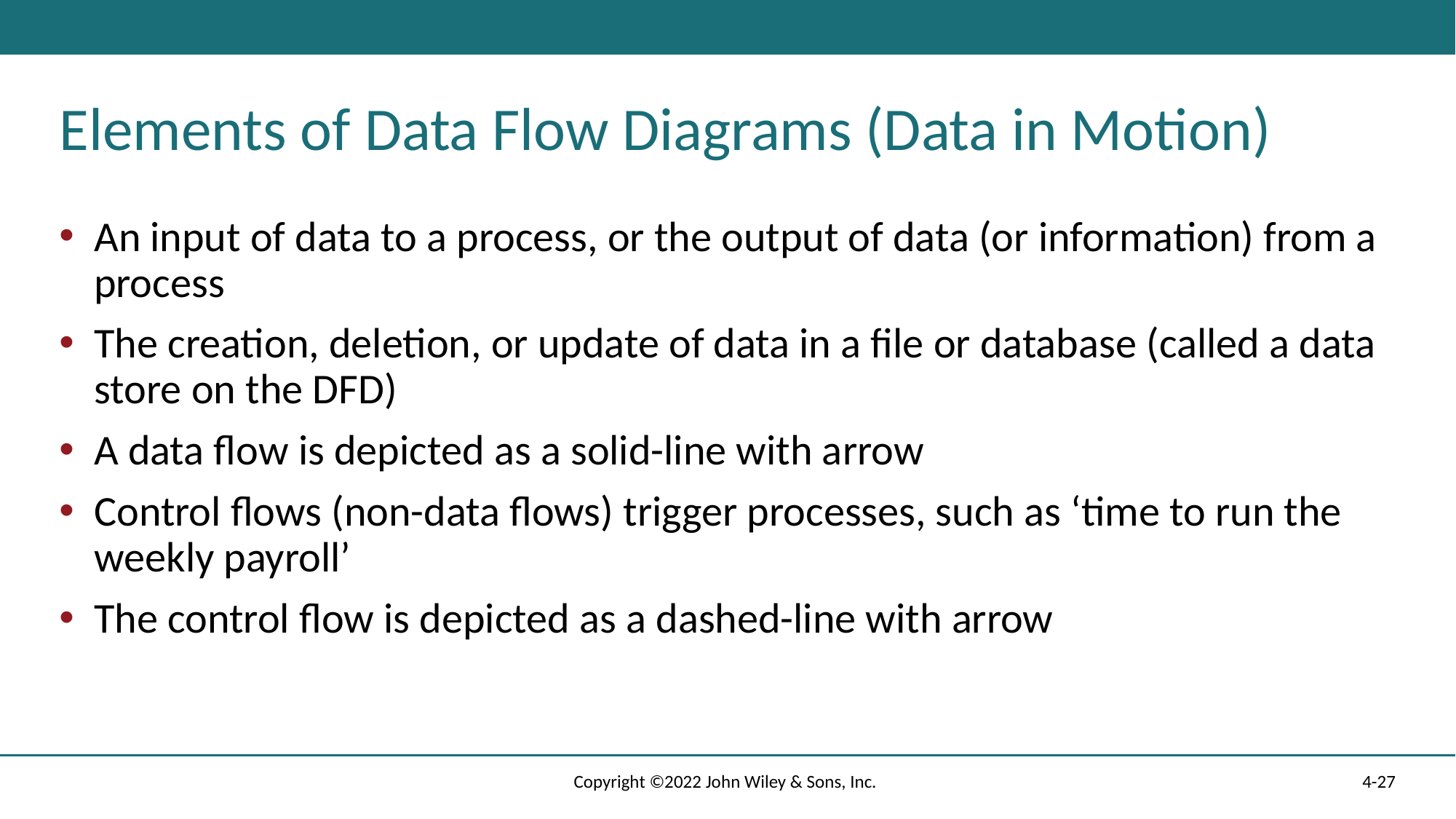

# Elements of Data Flow Diagrams (Data in Motion)
An input of data to a process, or the output of data (or information) from a process
The creation, deletion, or update of data in a file or database (called a data store on the DFD)
A data flow is depicted as a solid-line with arrow
Control flows (non-data flows) trigger processes, such as ‘time to run the weekly payroll’
The control flow is depicted as a dashed-line with arrow
Copyright ©2022 John Wiley & Sons, Inc.
4-27